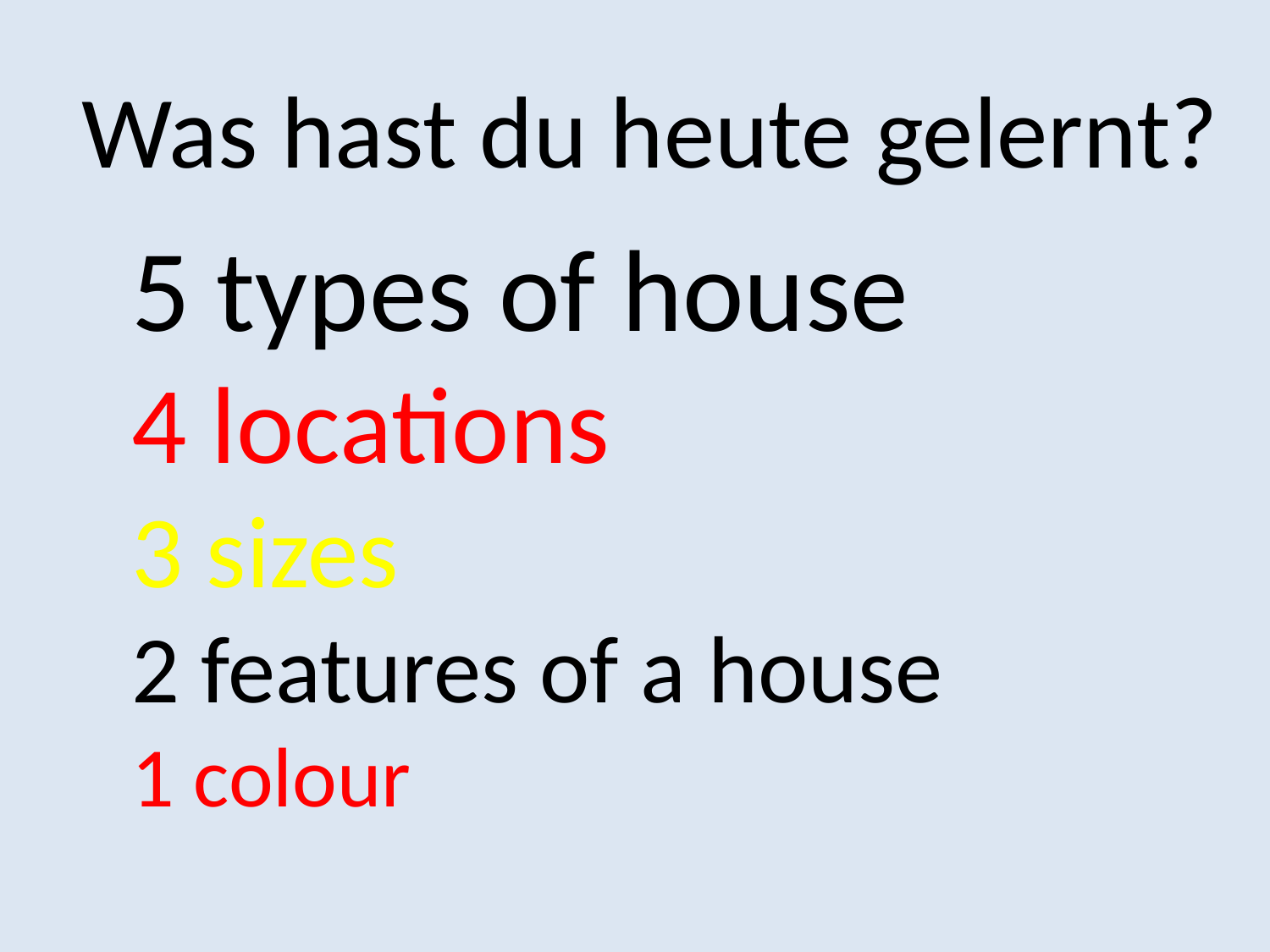

Was hast du heute gelernt?
5 types of house
4 locations
3 sizes
2 features of a house
1 colour